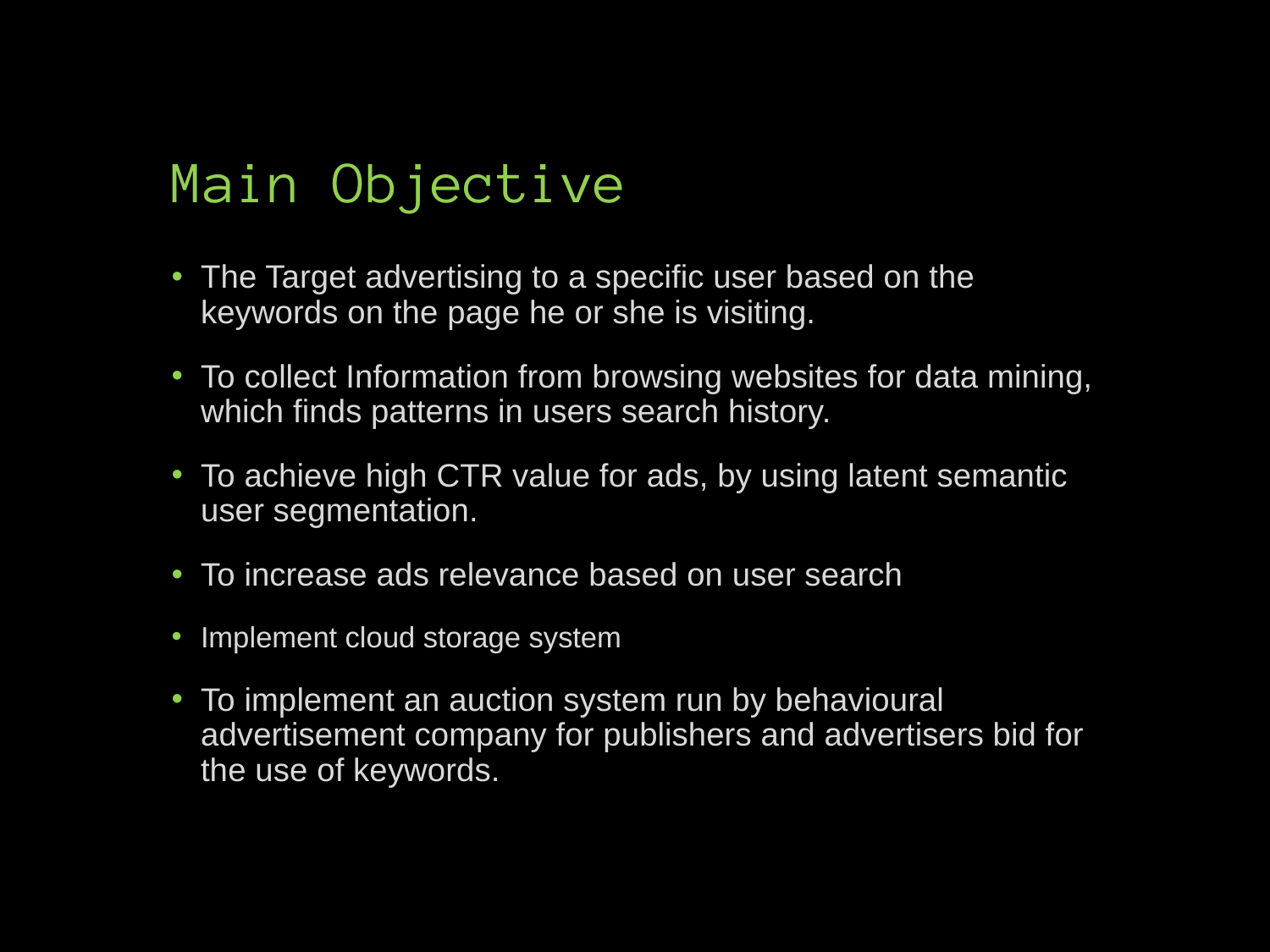

# Main Objective
The Target advertising to a specific user based on the keywords on the page he or she is visiting.
To collect Information from browsing websites for data mining, which finds patterns in users search history.
To achieve high CTR value for ads, by using latent semantic user segmentation.
To increase ads relevance based on user search
Implement cloud storage system
To implement an auction system run by behavioural advertisement company for publishers and advertisers bid for the use of keywords.